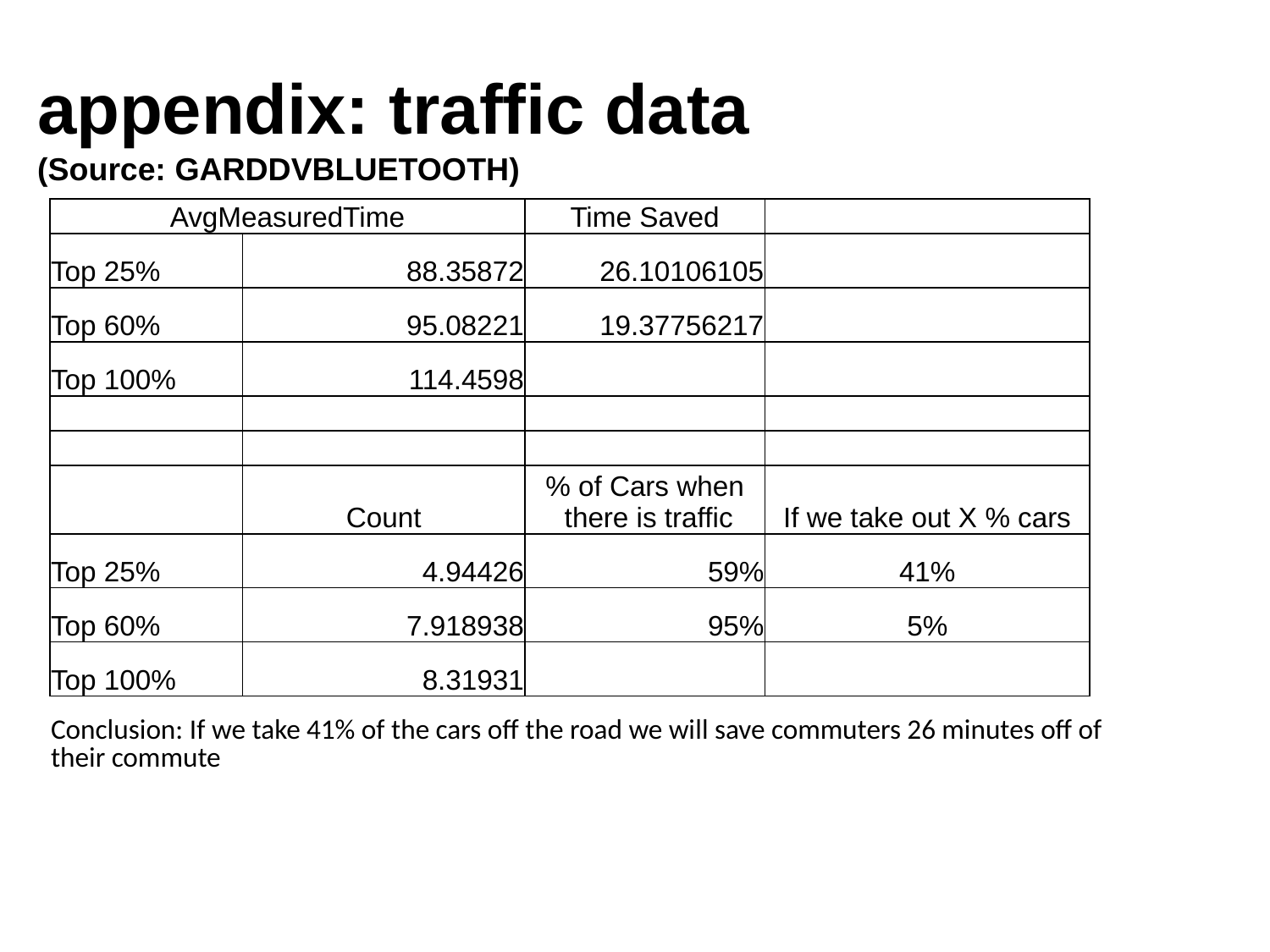

appendix: traffic data
(Source: GARDDVBLUETOOTH)
| AvgMeasuredTime |  | Time Saved |  |
| --- | --- | --- | --- |
| Top 25% | 88.35872 | 26.10106105 |  |
| Top 60% | 95.08221 | 19.37756217 |  |
| Top 100% | 114.4598 |  |  |
|  |  |  |  |
|  |  |  |  |
|  | Count | % of Cars when there is traffic | If we take out X % cars |
| Top 25% | 4.94426 | 59% | 41% |
| Top 60% | 7.918938 | 95% | 5% |
| Top 100% | 8.31931 |  |  |
| Conclusion: If we take 41% of the cars off the road we will save commuters 26 minutes off of their commute |
| --- |